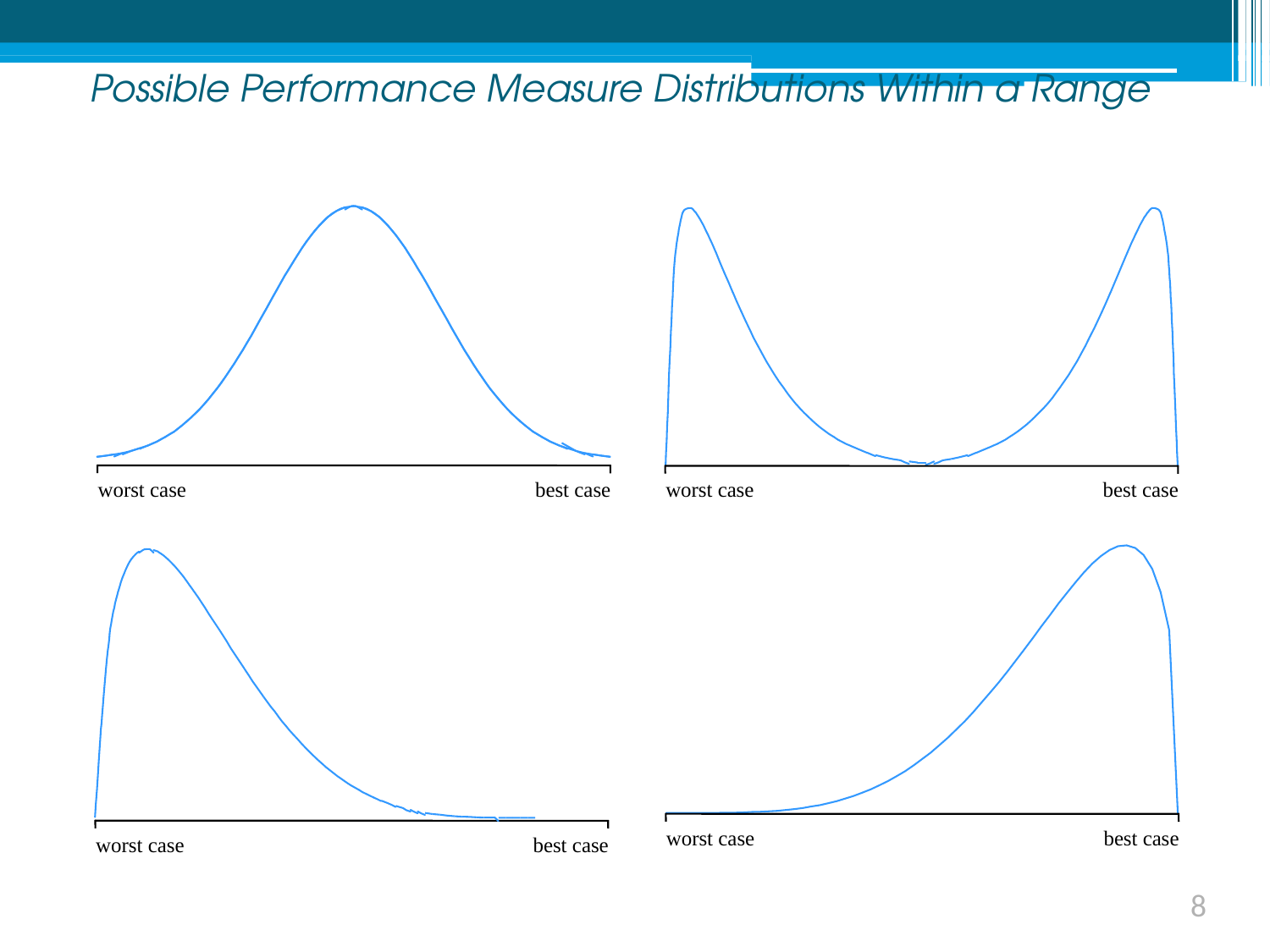

# Possible Performance Measure Distributions Within a Range

worst case
best case

worst case
best case

worst case
best case

worst case
best case
8